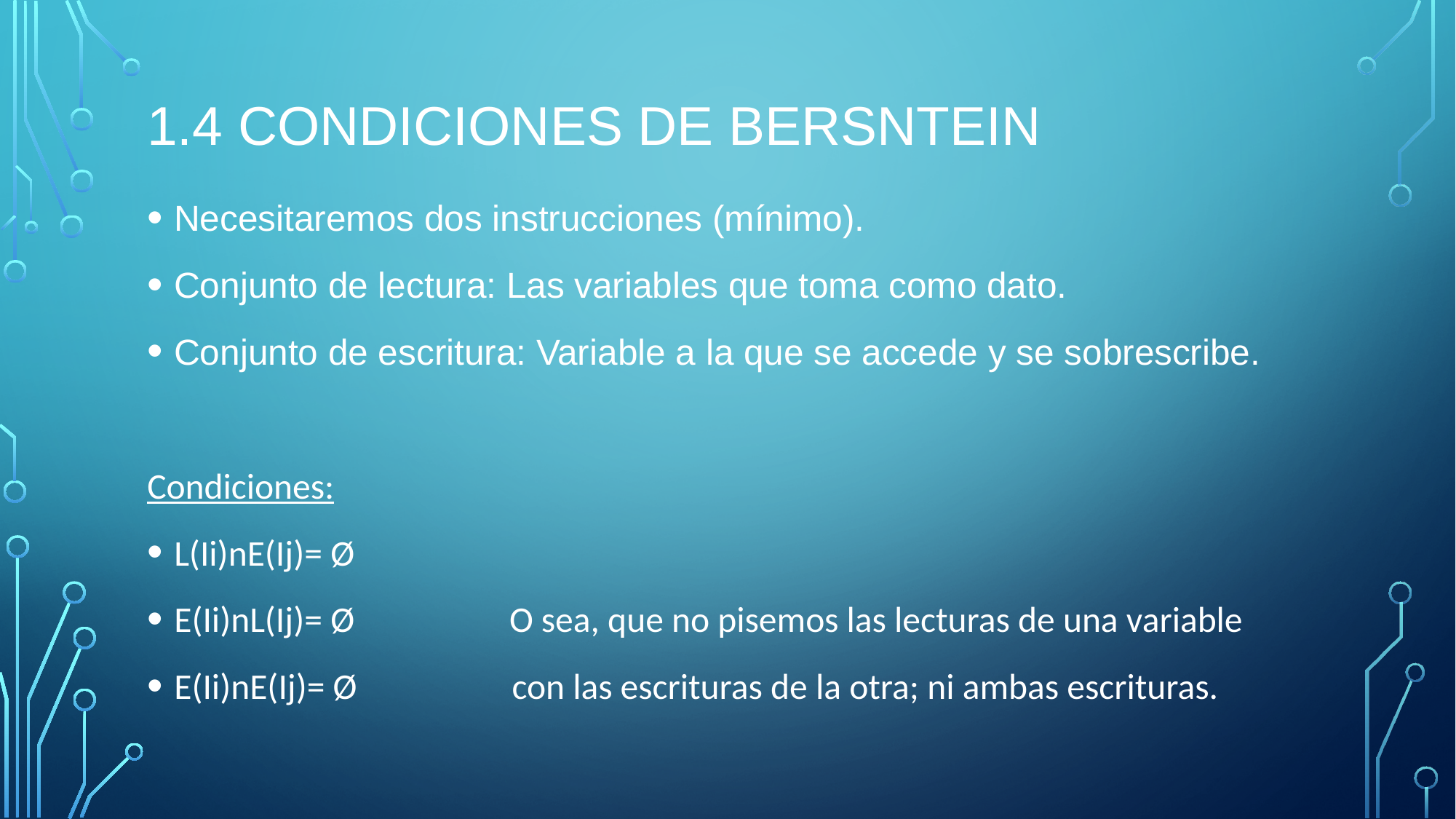

# 1.4 Condiciones de bersntein
Necesitaremos dos instrucciones (mínimo).
Conjunto de lectura: Las variables que toma como dato.
Conjunto de escritura: Variable a la que se accede y se sobrescribe.

Condiciones:
L(Ii)nE(Ij)= Ø
E(Ii)nL(Ij)= Ø                   O sea, que no pisemos las lecturas de una variable
E(Ii)nE(Ij)= Ø                   con las escrituras de la otra; ni ambas escrituras.